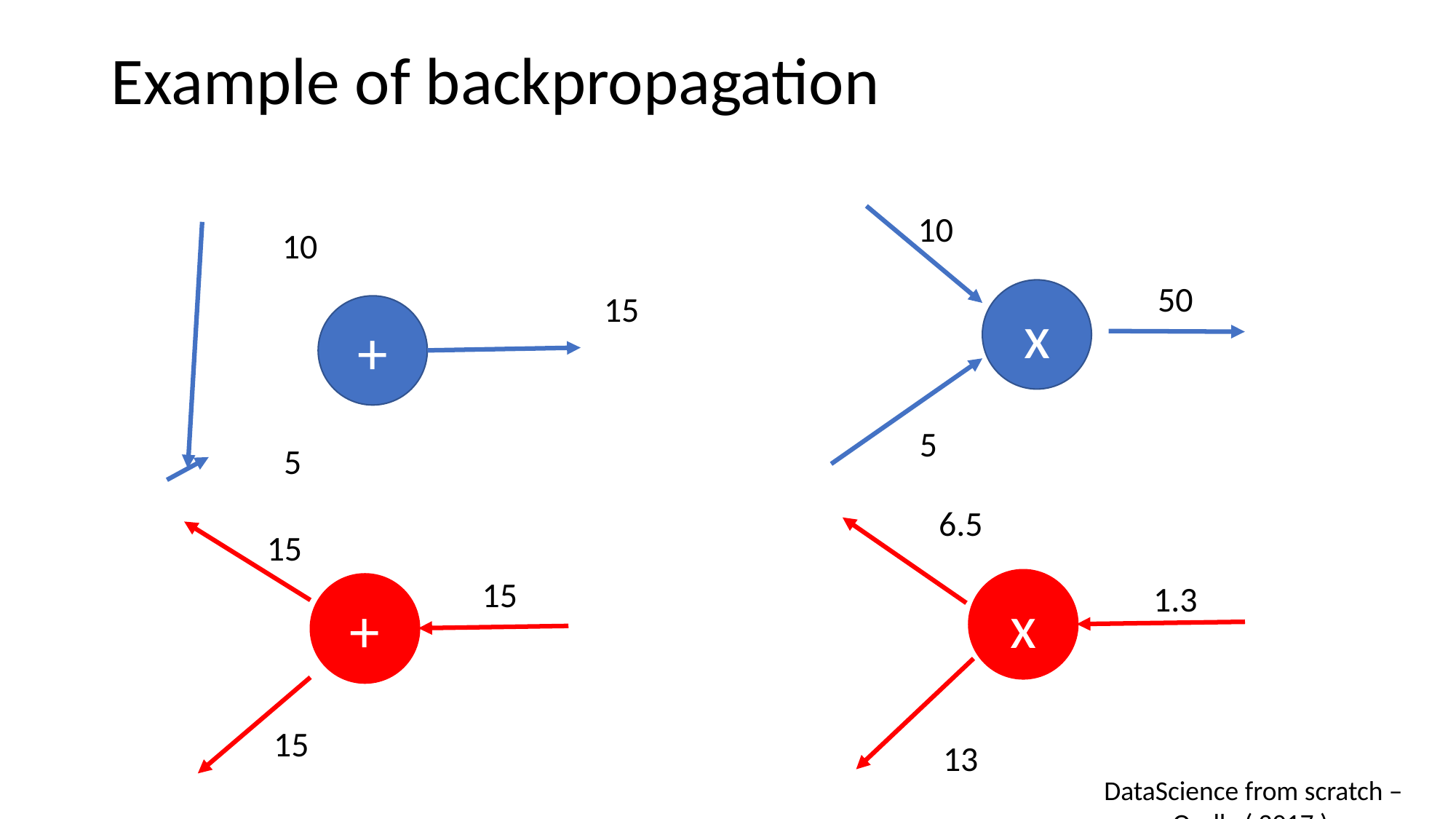

# Example of backpropagation
10
10
50
x
15
+
5
5
6.5
15
15
x
1.3
+
15
13
 DataScience from scratch – Orelly ( 2017 )